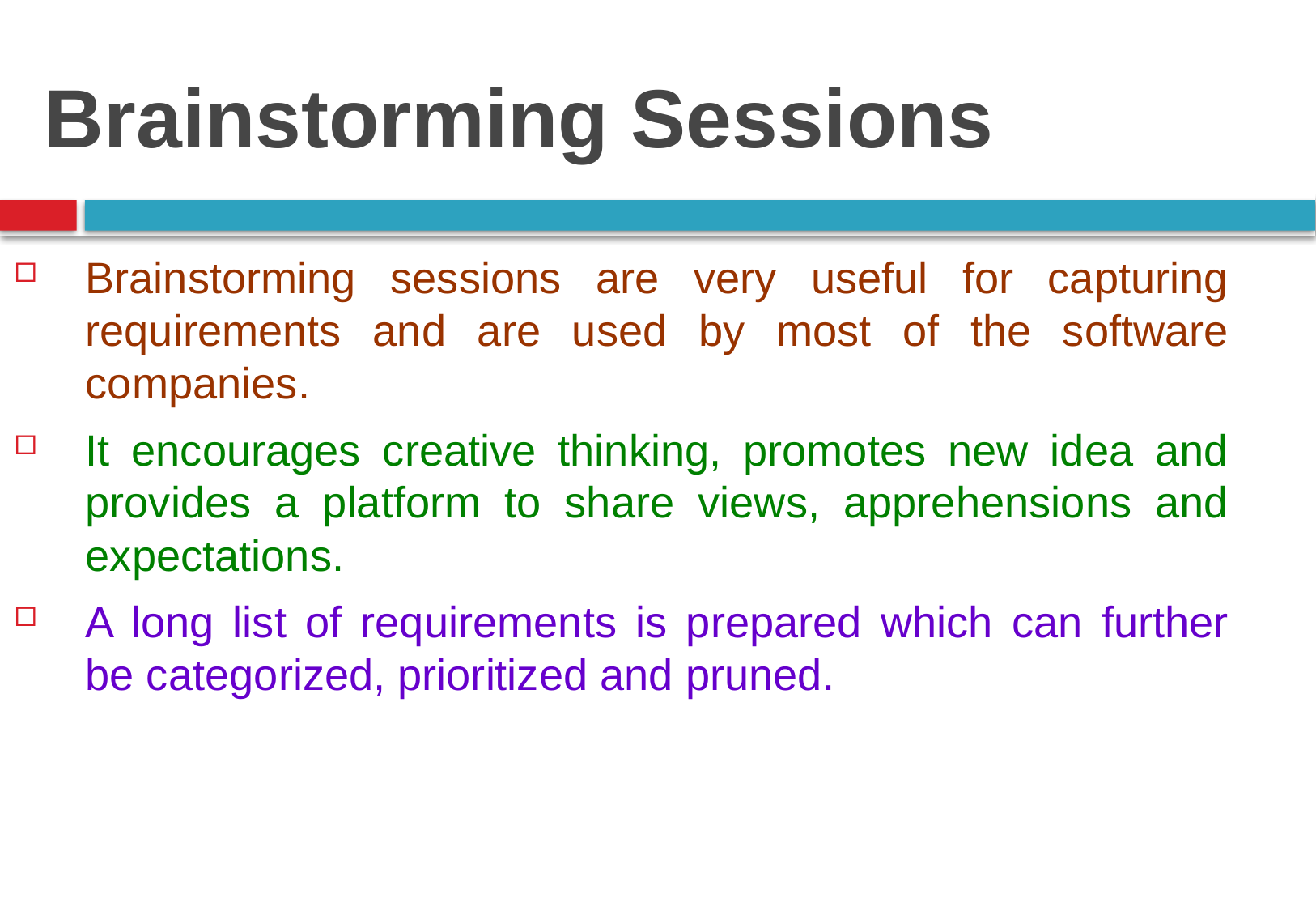

Brainstorming Sessions
Brainstorming sessions are very useful for capturing requirements and are used by most of the software companies.
It encourages creative thinking, promotes new idea and provides a platform to share views, apprehensions and expectations.
A long list of requirements is prepared which can further be categorized, prioritized and pruned.